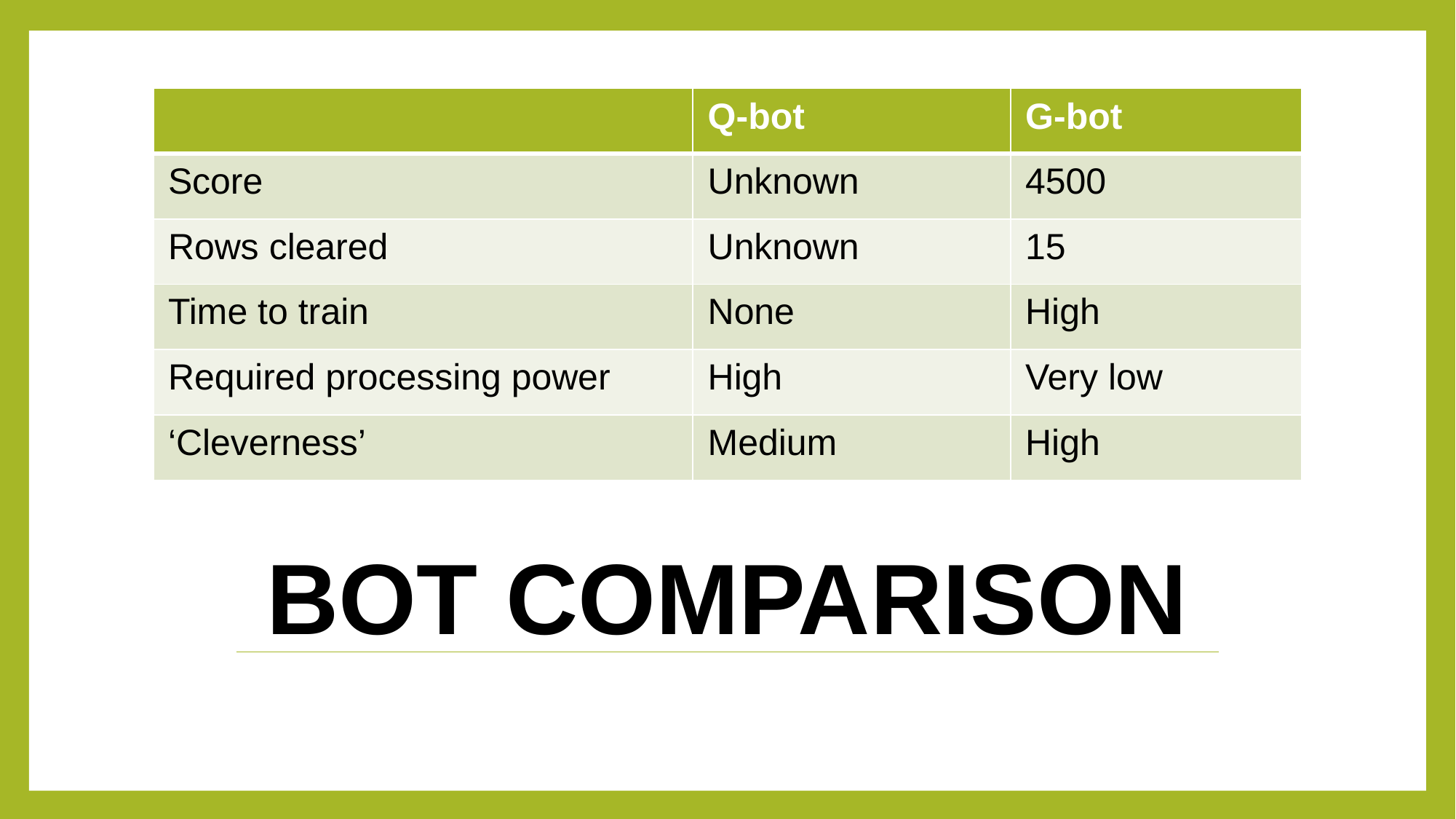

|  | Q-bot | G-bot |
| --- | --- | --- |
| Score | Unknown | 4500 |
| Rows cleared | Unknown | 15 |
| Time to train | None | High |
| Required processing power | High | Very low |
| ‘Cleverness’ | Medium | High |
# Bot comparison